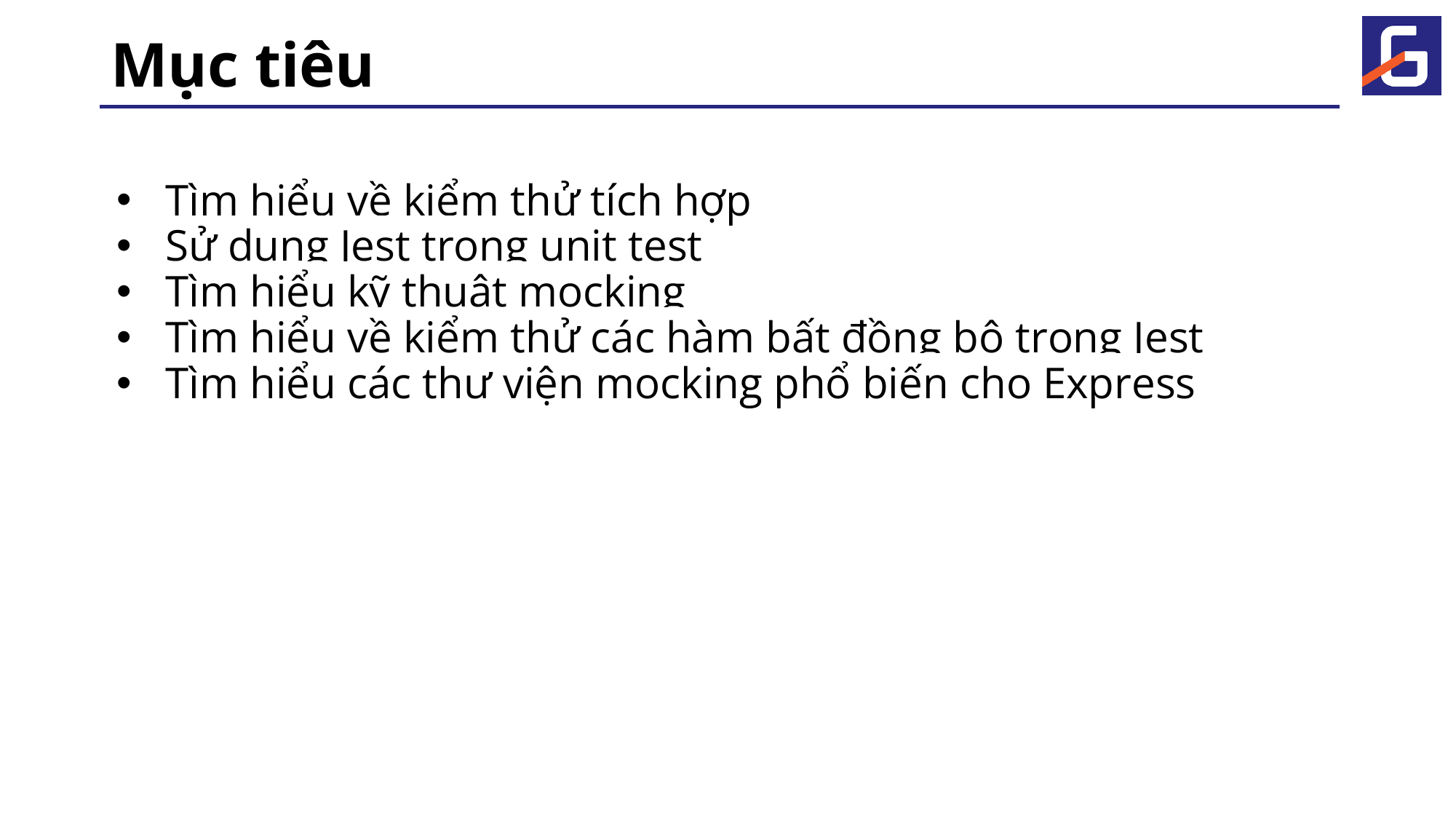

# Mục tiêu
Tìm hiểu về kiểm thử tích hợp
Sử dụng Jest trong unit test
Tìm hiểu kỹ thuật mocking
Tìm hiểu về kiểm thử các hàm bất đồng bộ trong Jest
Tìm hiểu các thư viện mocking phổ biến cho Express